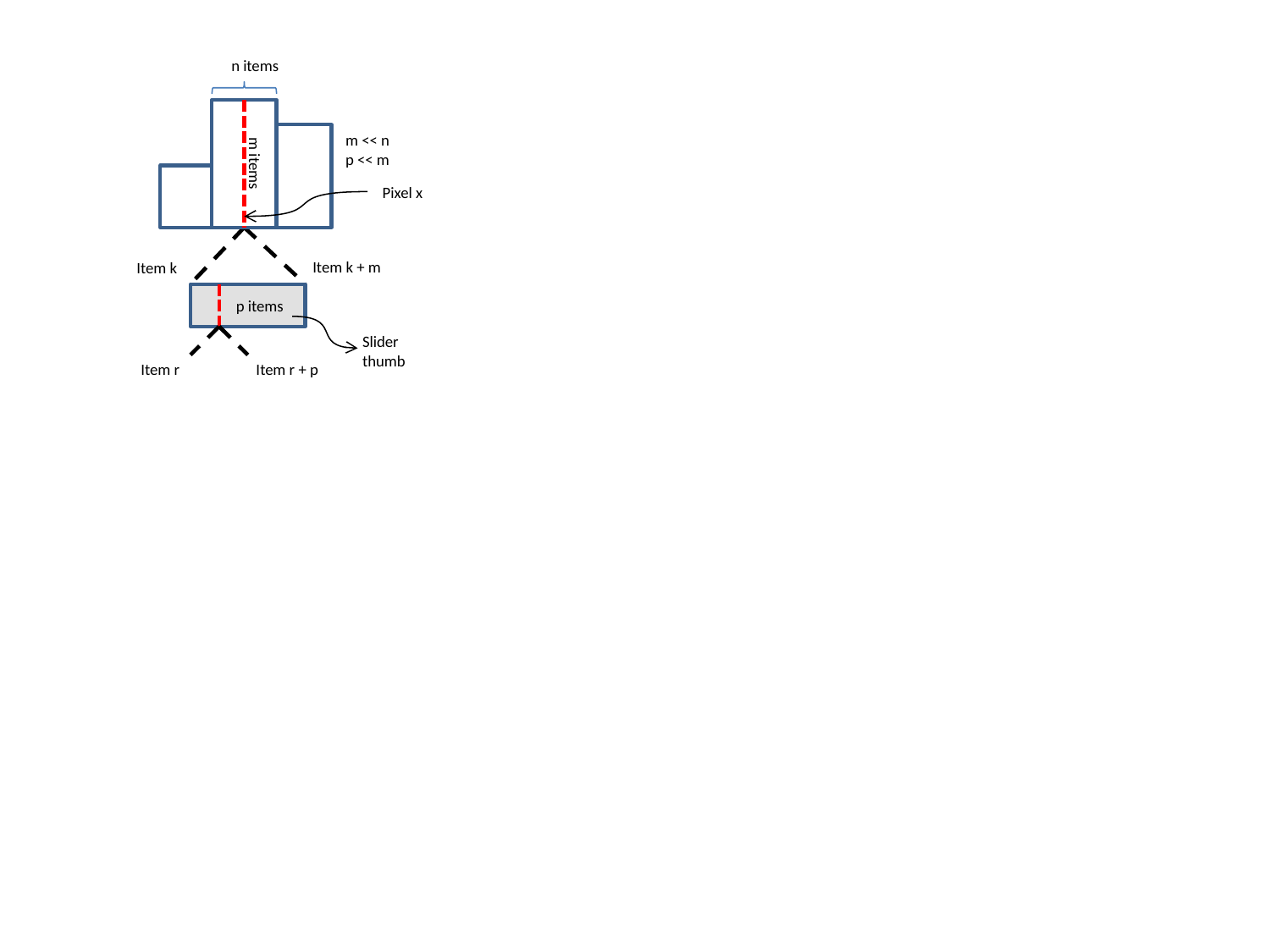

n items

m << n
p << m

m items

Pixel x
Item k + m
Item k

p items
Slider
thumb
Item r + p
Item r